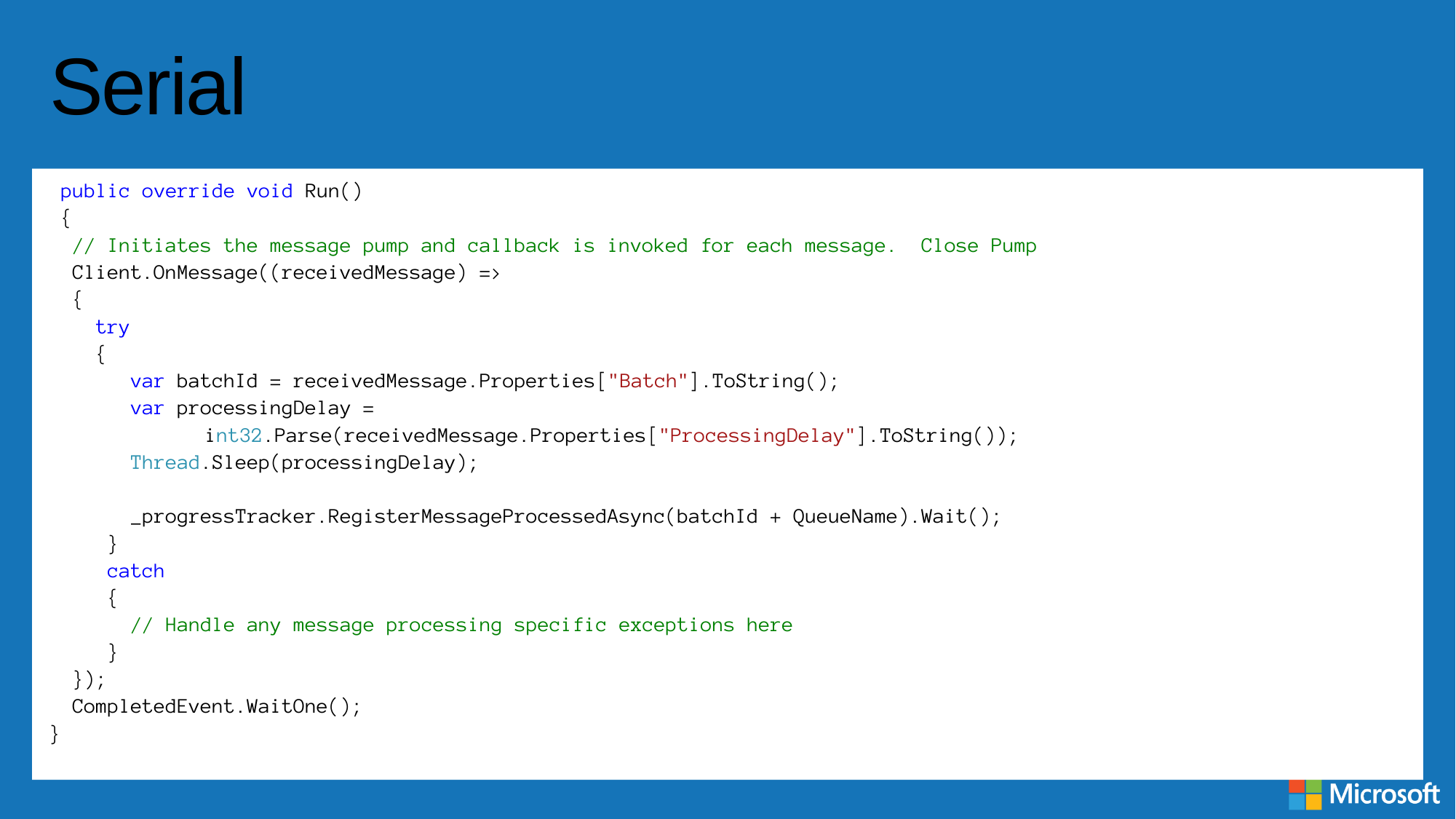

# Serial
 public override void Run()
 {
  // Initiates the message pump and callback is invoked for each message.  Close Pump
  Client.OnMessage((receivedMessage) =>
  {
    try
    {
       var batchId = receivedMessage.Properties["Batch"].ToString();
       var processingDelay =
	    int32.Parse(receivedMessage.Properties["ProcessingDelay"].ToString());
       Thread.Sleep(processingDelay);

       _progressTracker.RegisterMessageProcessedAsync(batchId + QueueName).Wait();
     }
     catch
     {
       // Handle any message processing specific exceptions here
     }
  });
  CompletedEvent.WaitOne();
}